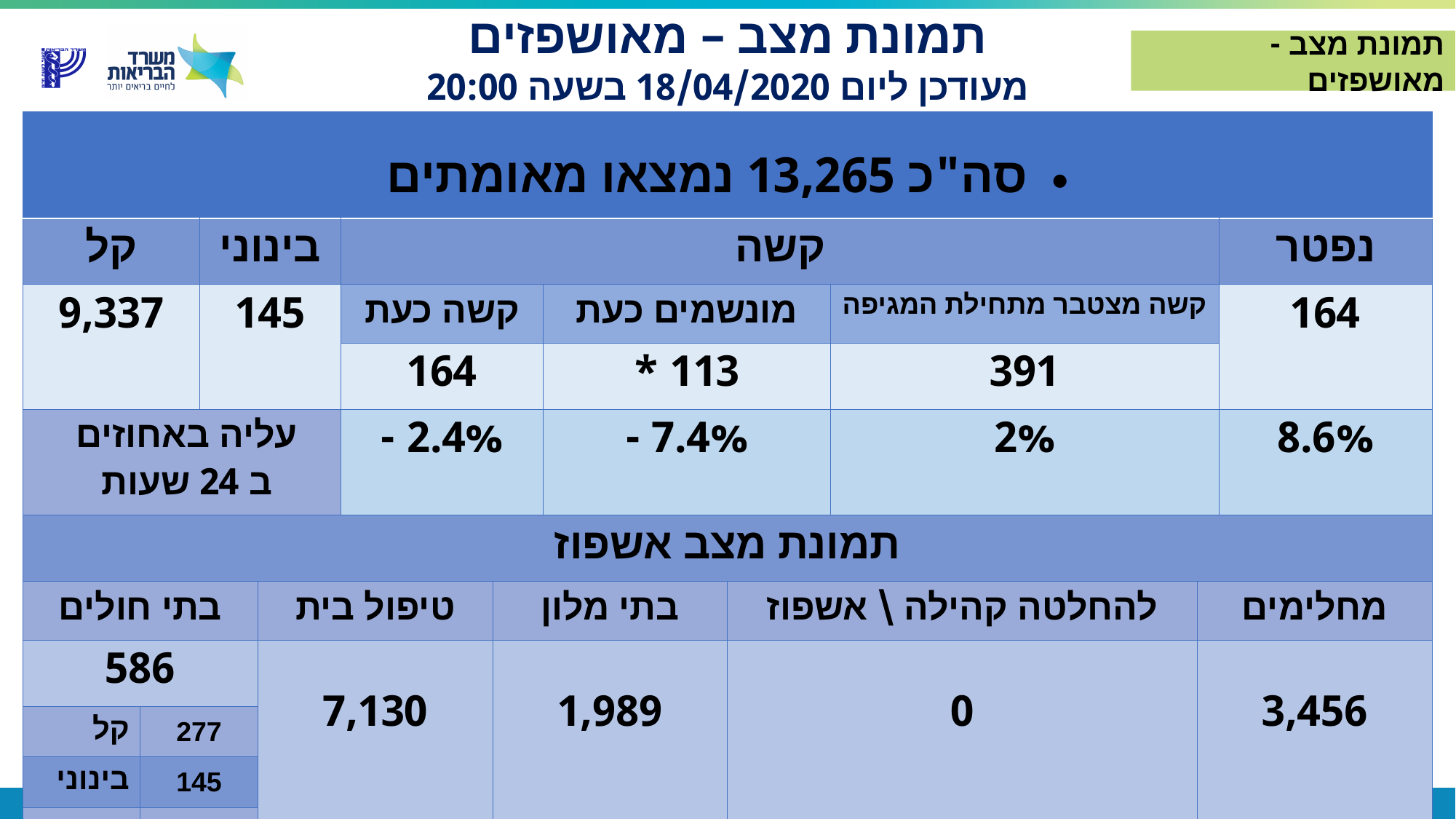

תמונת מצב – מאושפזים
מעודכן ליום 18/04/2020 בשעה 20:00
תמונת מצב - מאושפזים
| סה"כ 13,265 נמצאו מאומתים |  |  |  |  |  |  |  |  |  |  |
| --- | --- | --- | --- | --- | --- | --- | --- | --- | --- | --- |
| קל |  | בינוני |  | קשה |  |  |  |  |  | נפטר |
| 9,337 |  | 145 |  | קשה כעת |  | מונשמים כעת |  | קשה מצטבר מתחילת המגיפה |  | 164 |
|  |  |  |  | 164 |  | 113 \* |  | 391 |  |  |
| עליה באחוזים ב 24 שעות |  |  |  | 2.4% - |  | 7.4% - |  | 2% |  | 8.6% |
| תמונת מצב אשפוז |  |  |  |  |  |  |  |  |  |  |
| בתי חולים |  |  | טיפול בית |  | בתי מלון |  | להחלטה קהילה \ אשפוז |  | מחלימים |  |
| 586 |  |  | 7,130 |  | 1,989 |  | 0 |  | 3,456 |  |
| קל | 277 |  |  |  |  |  |  |  |  |  |
| בינוני | 145 |  |  |  |  |  |  |  |  |  |
| קשה | 164 |  |  |  |  |  |  |  |  |  |